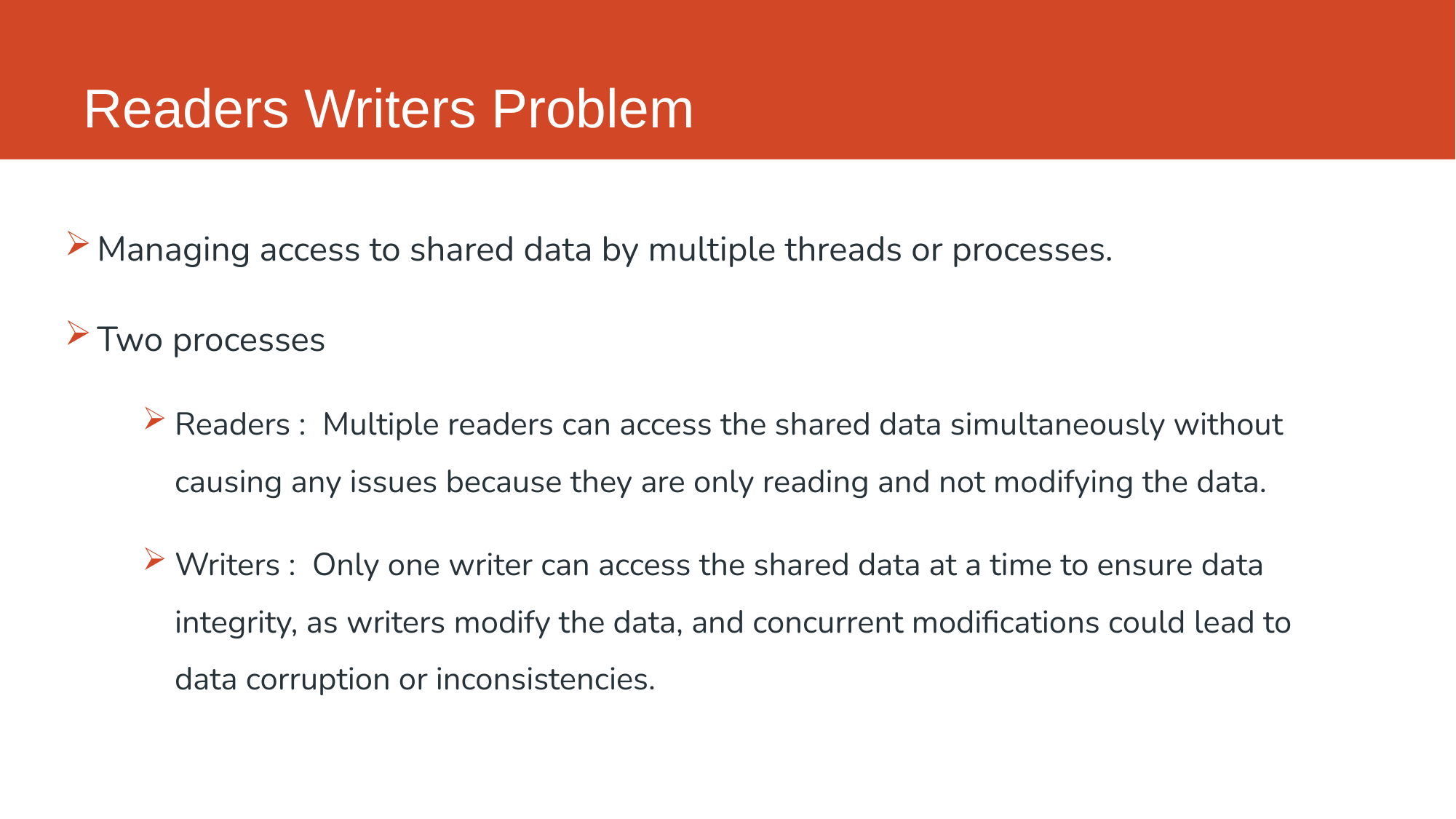

# Readers Writers Problem
Managing access to shared data by multiple threads or processes.
Two processes
Readers :  Multiple readers can access the shared data simultaneously without causing any issues because they are only reading and not modifying the data.
Writers :  Only one writer can access the shared data at a time to ensure data integrity, as writers modify the data, and concurrent modifications could lead to data corruption or inconsistencies.